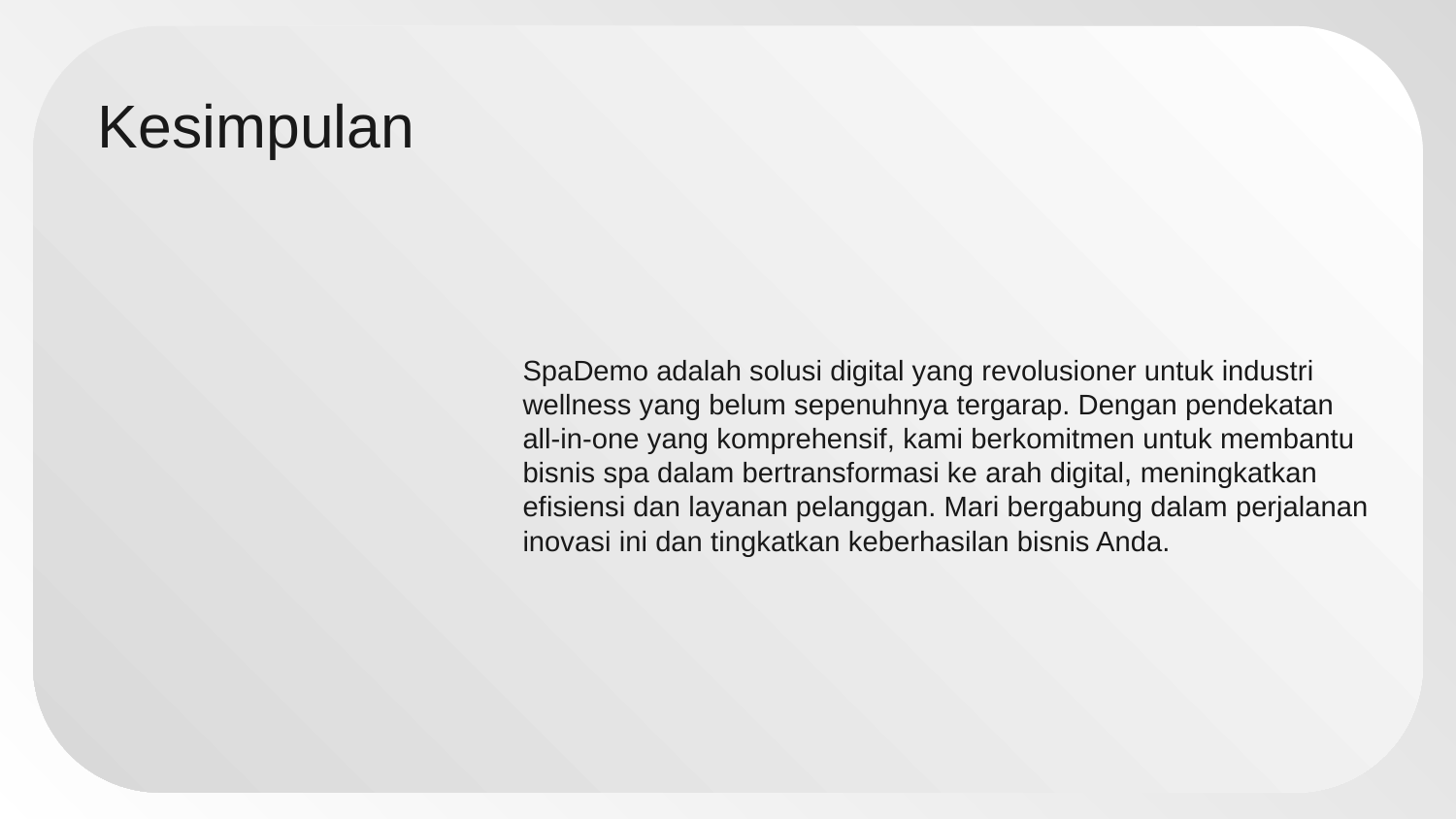

# Kesimpulan
SpaDemo adalah solusi digital yang revolusioner untuk industri wellness yang belum sepenuhnya tergarap. Dengan pendekatan all-in-one yang komprehensif, kami berkomitmen untuk membantu bisnis spa dalam bertransformasi ke arah digital, meningkatkan efisiensi dan layanan pelanggan. Mari bergabung dalam perjalanan inovasi ini dan tingkatkan keberhasilan bisnis Anda.